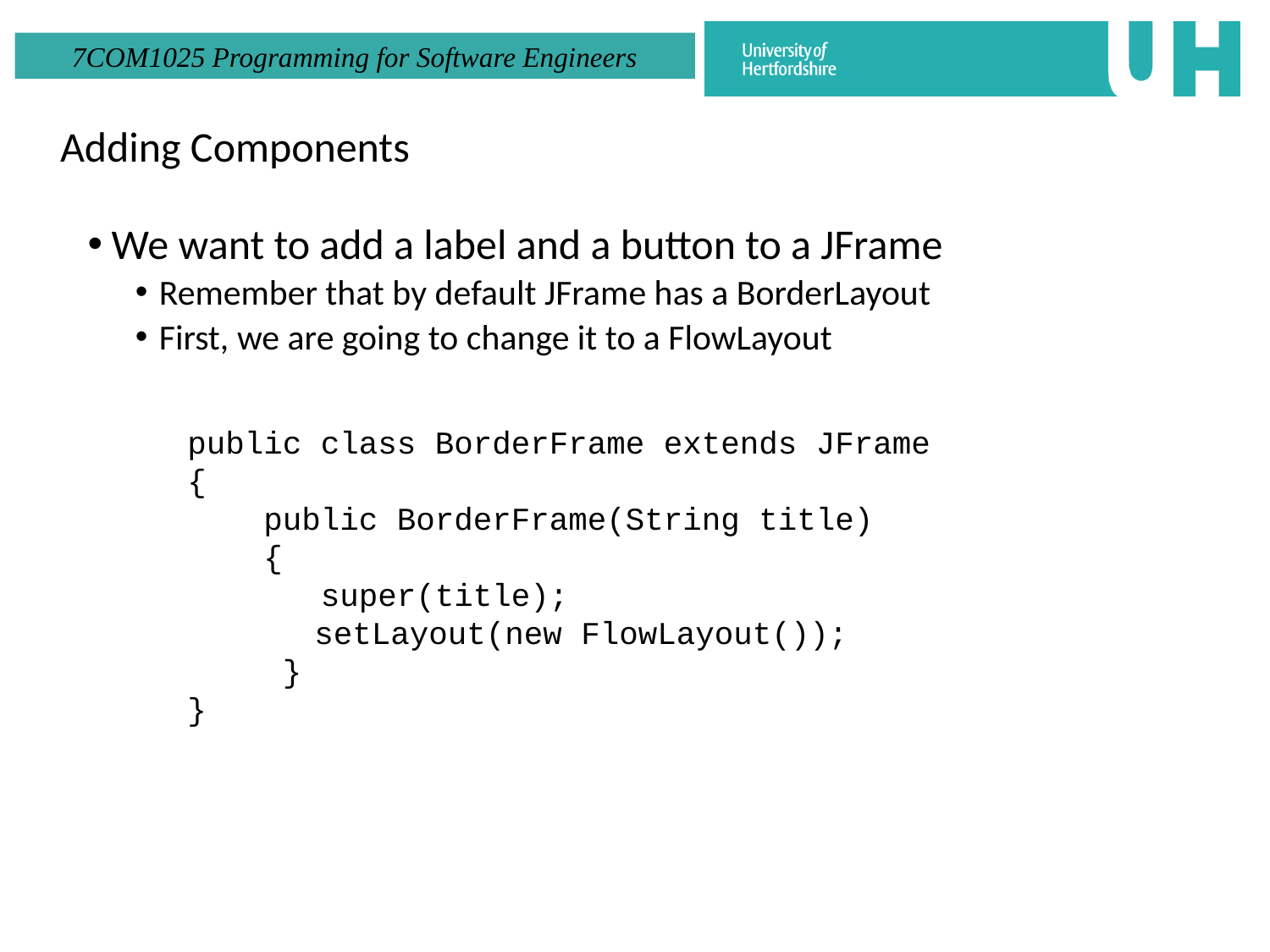

# Adding Components
We want to add a label and a button to a JFrame
Remember that by default JFrame has a BorderLayout
First, we are going to change it to a FlowLayout

public class BorderFrame extends JFrame
{
    public BorderFrame(String title)
    {
       super(title);
	setLayout(new FlowLayout());
     }
}